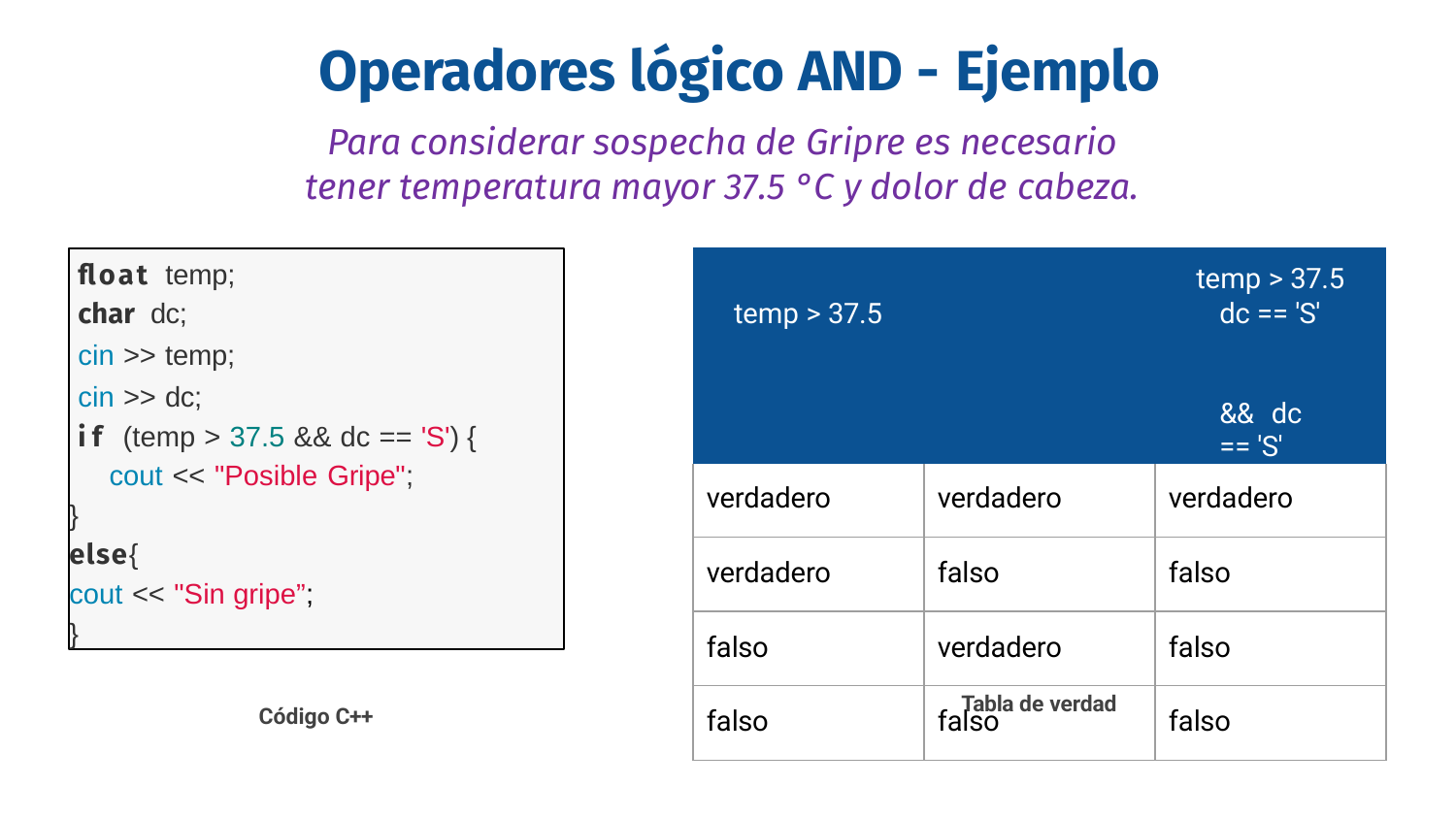

# Operadores lógico AND - Ejemplo
Para considerar sospecha de Gripre es necesario
tener temperatura mayor 37.5 °C y dolor de cabeza.
| temp > 37.5 temp > 37.5 dc == 'S' && dc == 'S' |  |  |
| --- | --- | --- |
| verdadero | verdadero | verdadero |
| verdadero | falso | falso |
| falso | verdadero | falso |
| falso | falso | falso |
float temp; char  dc;
cin >> temp;
cin >> dc;
if (temp > 37.5 && dc == 'S') {
	cout << "Posible Gripe";
}
else{
cout << "Sin gripe”;
}
Tabla de verdad
Código C++